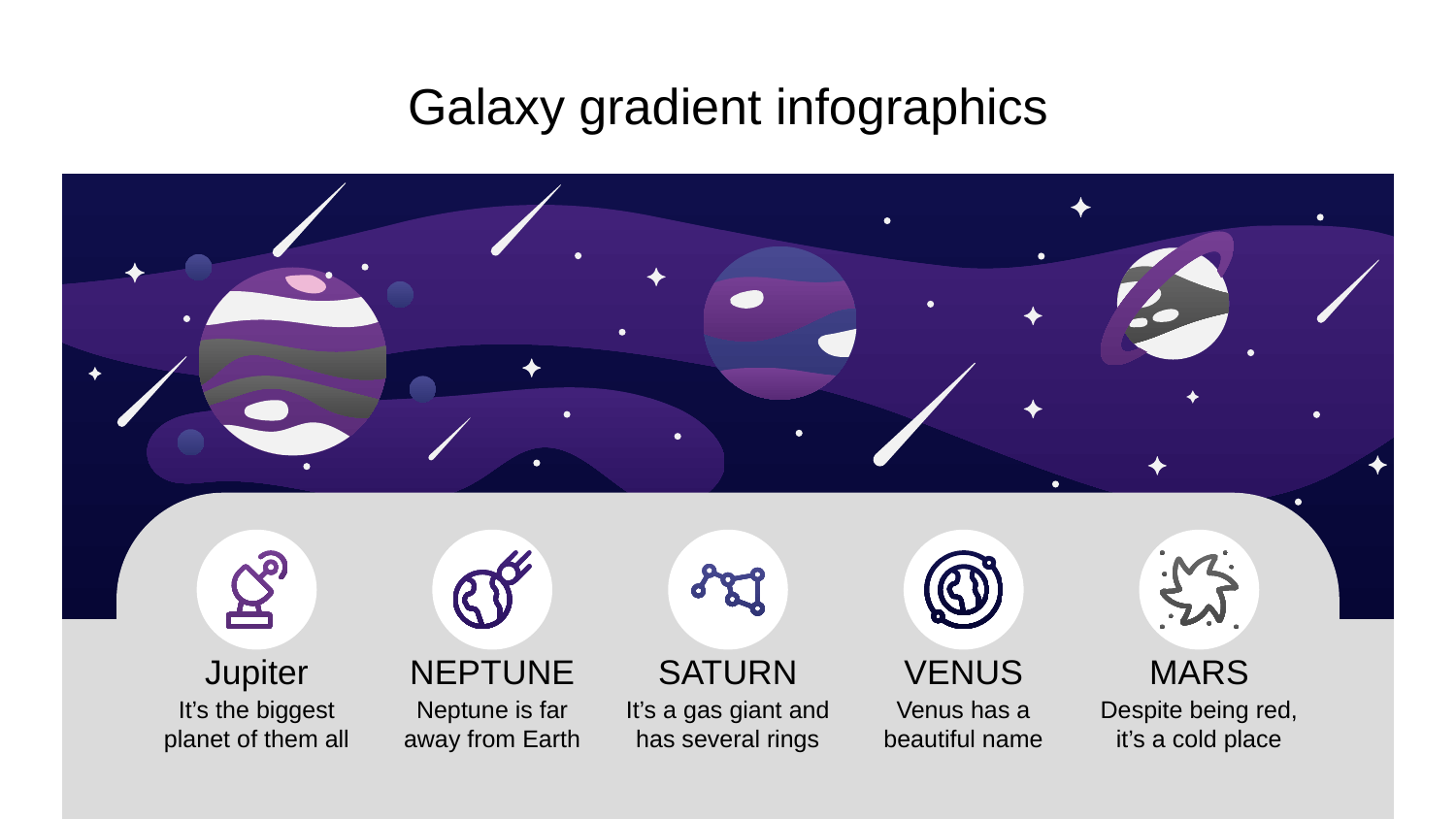

Galaxy gradient infographics

Jupiter
NEPTUNE
SATURN
VENUS
MARS
It’s the biggest planet of them all
Neptune is far away from Earth
It’s a gas giant and has several rings
Venus has a beautiful name
Despite being red, it’s a cold place